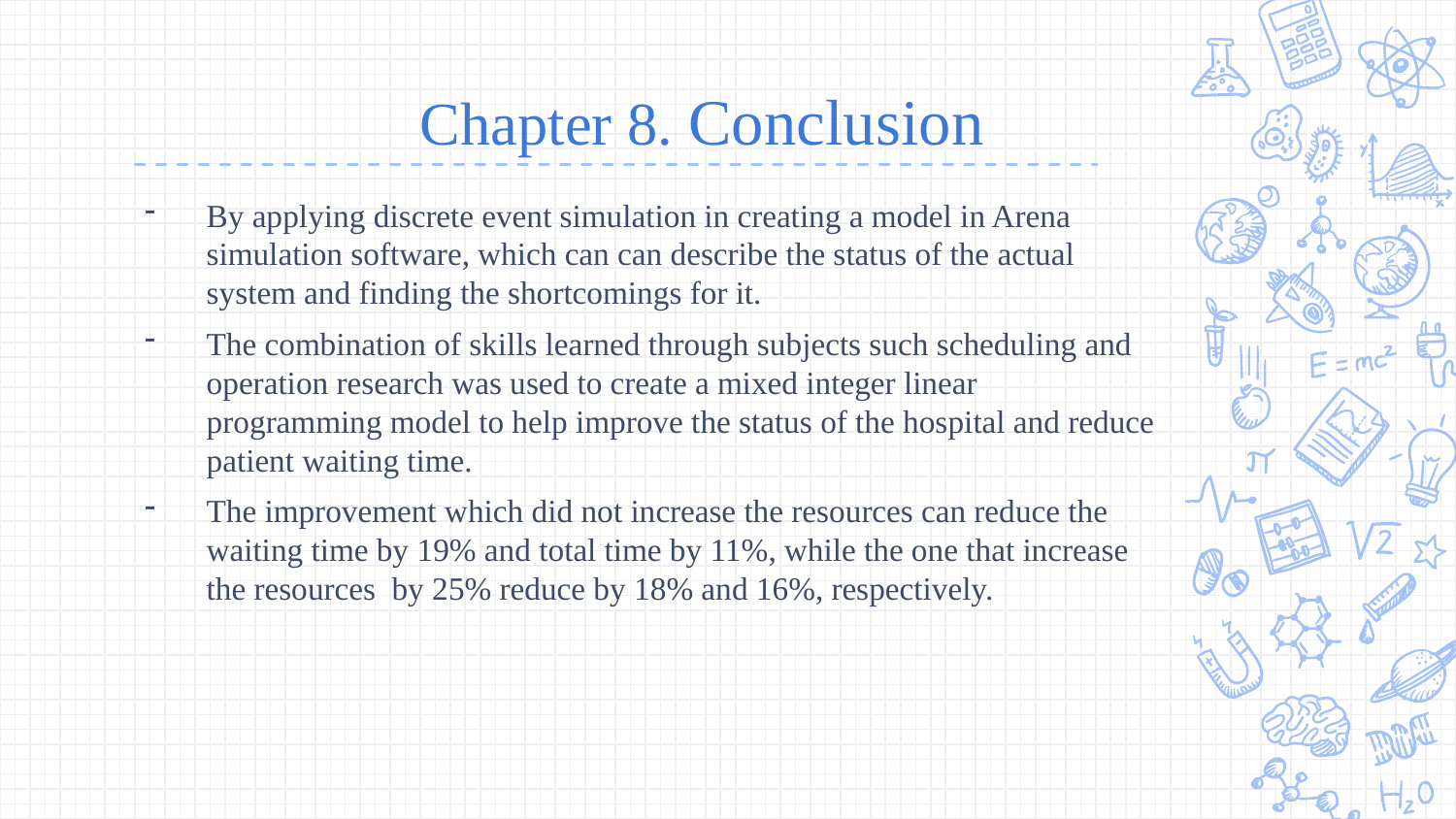

# Chapter 8. Conclusion
By applying discrete event simulation in creating a model in Arena simulation software, which can can describe the status of the actual system and finding the shortcomings for it.
The combination of skills learned through subjects such scheduling and operation research was used to create a mixed integer linear programming model to help improve the status of the hospital and reduce patient waiting time.
The improvement which did not increase the resources can reduce the waiting time by 19% and total time by 11%, while the one that increase the resources  by 25% reduce by 18% and 16%, respectively.